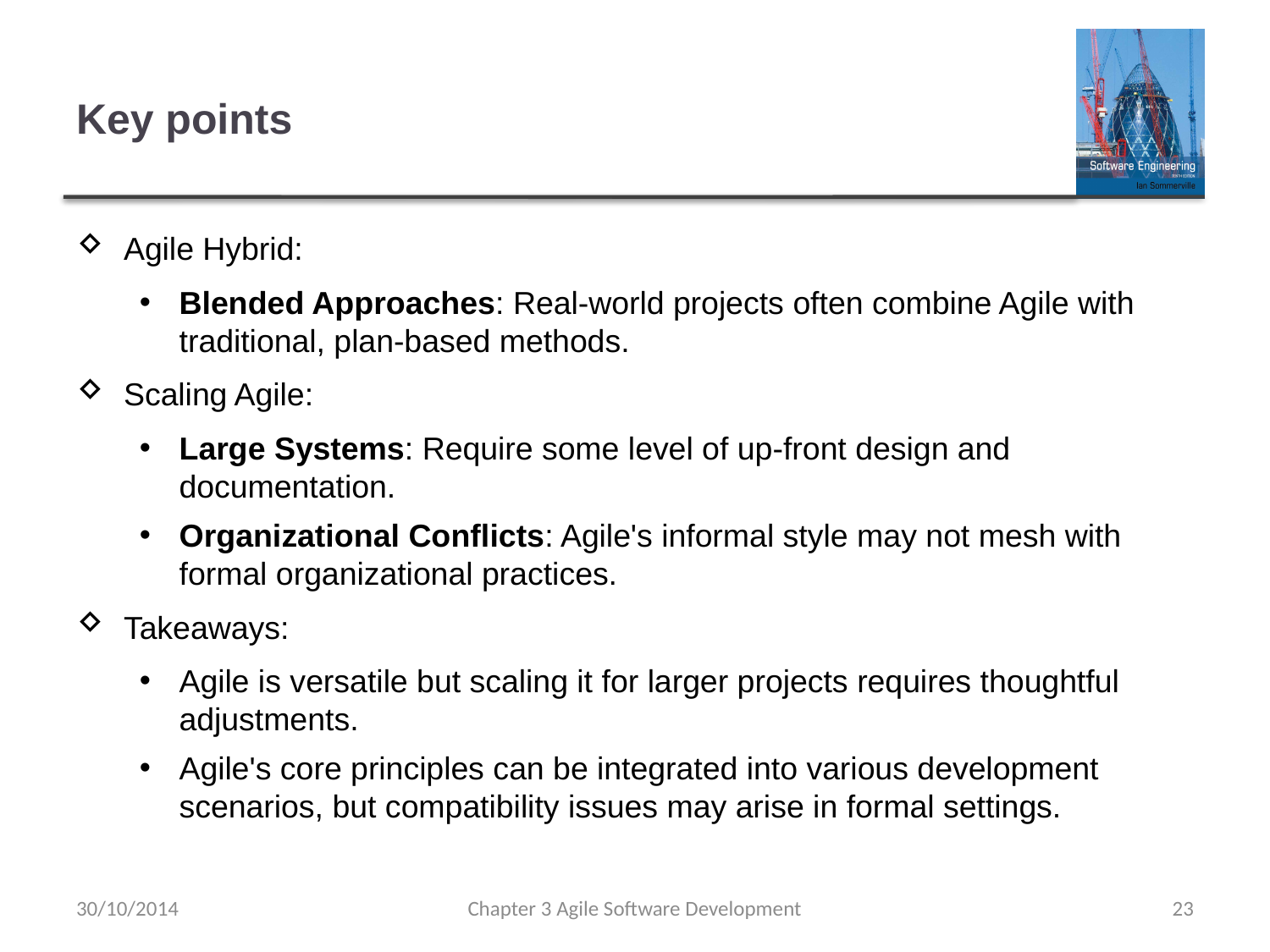

# Key points
Agile Hybrid:
Blended Approaches: Real-world projects often combine Agile with traditional, plan-based methods.
Scaling Agile:
Large Systems: Require some level of up-front design and documentation.
Organizational Conflicts: Agile's informal style may not mesh with formal organizational practices.
Takeaways:
Agile is versatile but scaling it for larger projects requires thoughtful adjustments.
Agile's core principles can be integrated into various development scenarios, but compatibility issues may arise in formal settings.
30/10/2014
Chapter 3 Agile Software Development
23